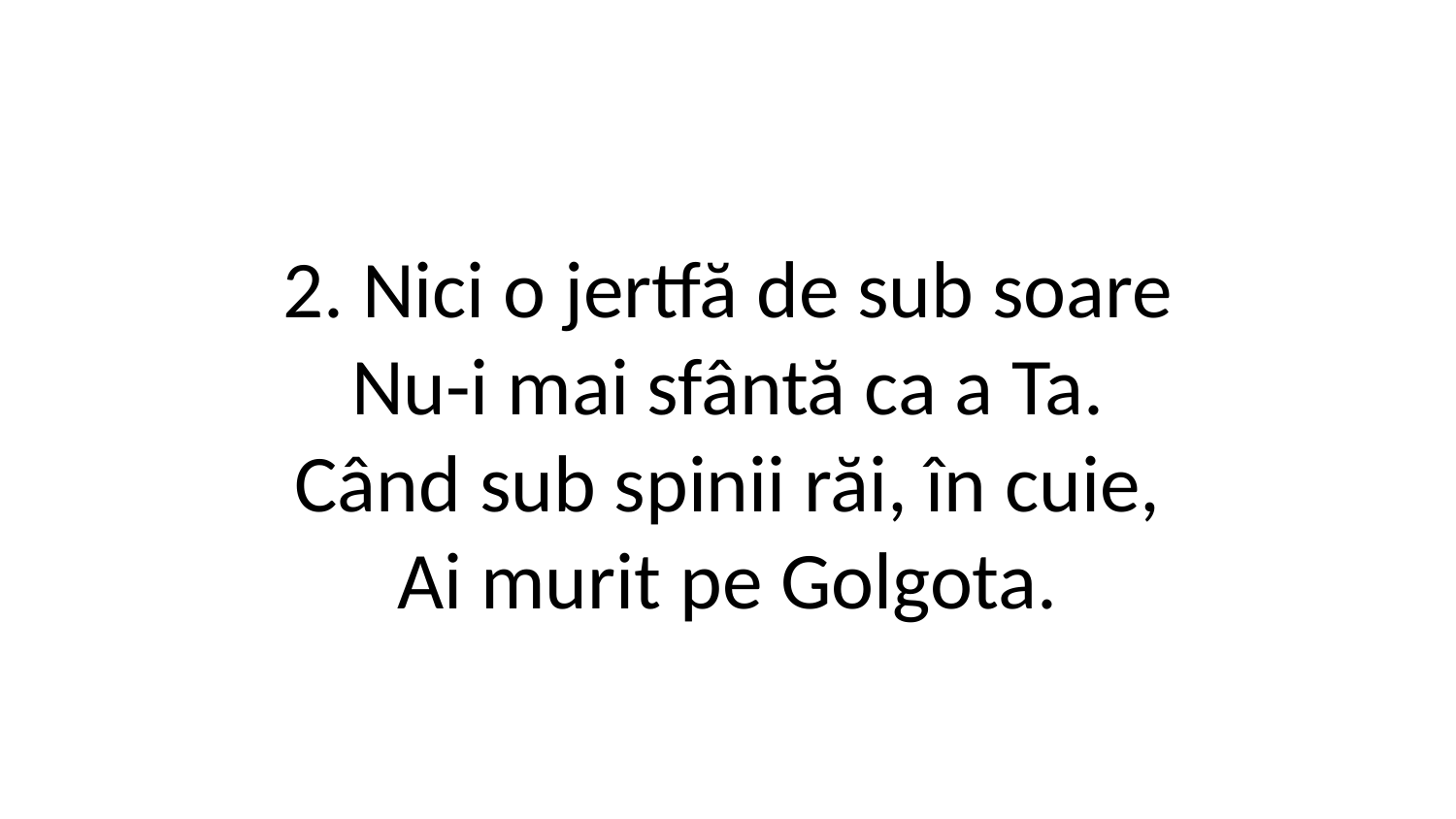

2. Nici o jertfă de sub soare
Nu-i mai sfântă ca a Ta.
Când sub spinii răi, în cuie,
Ai murit pe Golgota.